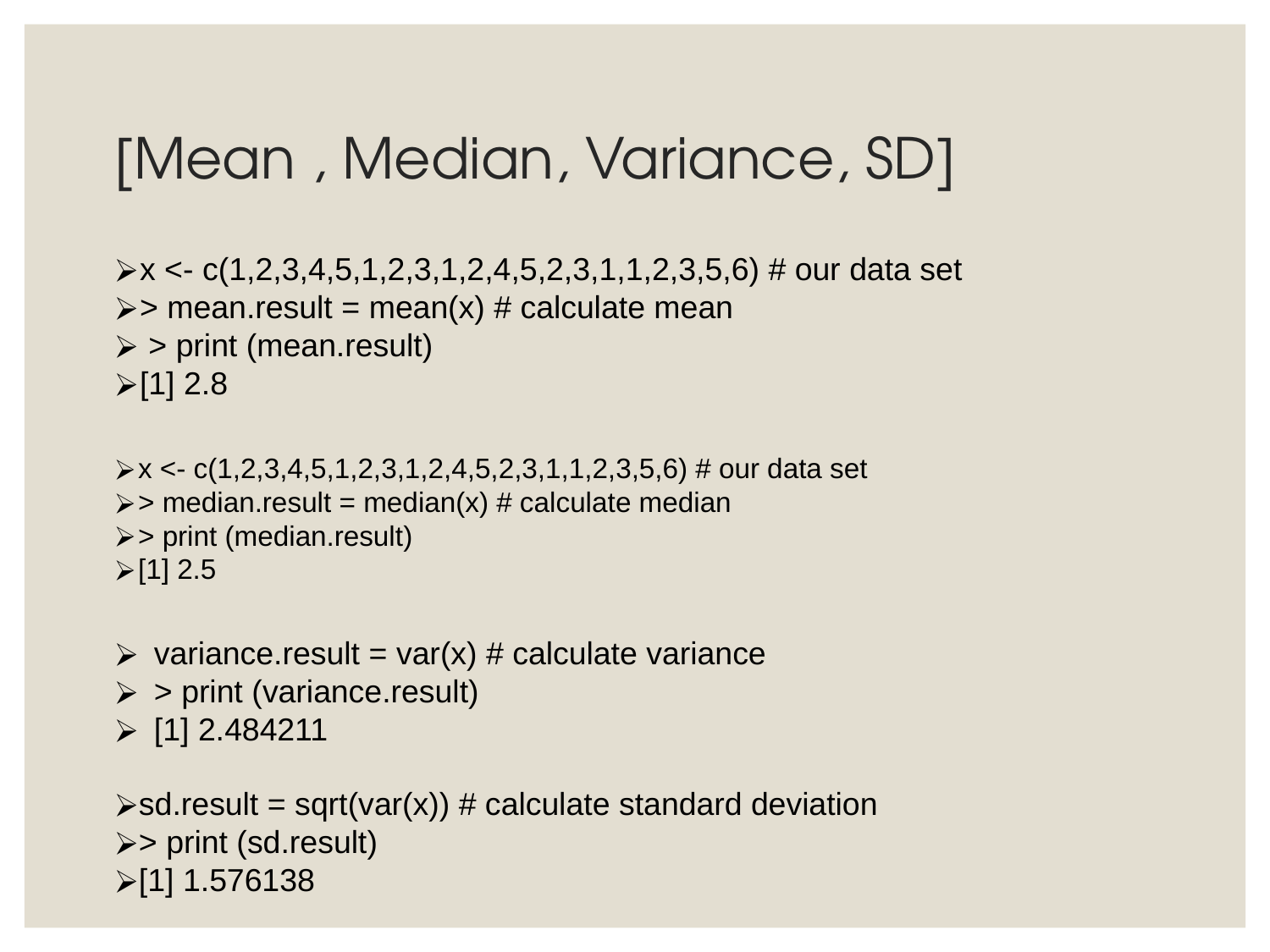

# [Mean , Median, Variance, SD]
x <- c(1,2,3,4,5,1,2,3,1,2,4,5,2,3,1,1,2,3,5,6) # our data set
> mean.result = mean(x) # calculate mean
 > print (mean.result)
[1] 2.8
x <- c(1,2,3,4,5,1,2,3,1,2,4,5,2,3,1,1,2,3,5,6) # our data set
> median.result = median(x) # calculate median
> print (median.result)
[1] 2.5
variance.result = var(x) # calculate variance
> print (variance.result)
[1] 2.484211
sd.result = sqrt(var(x)) # calculate standard deviation
> print (sd.result)
[1] 1.576138